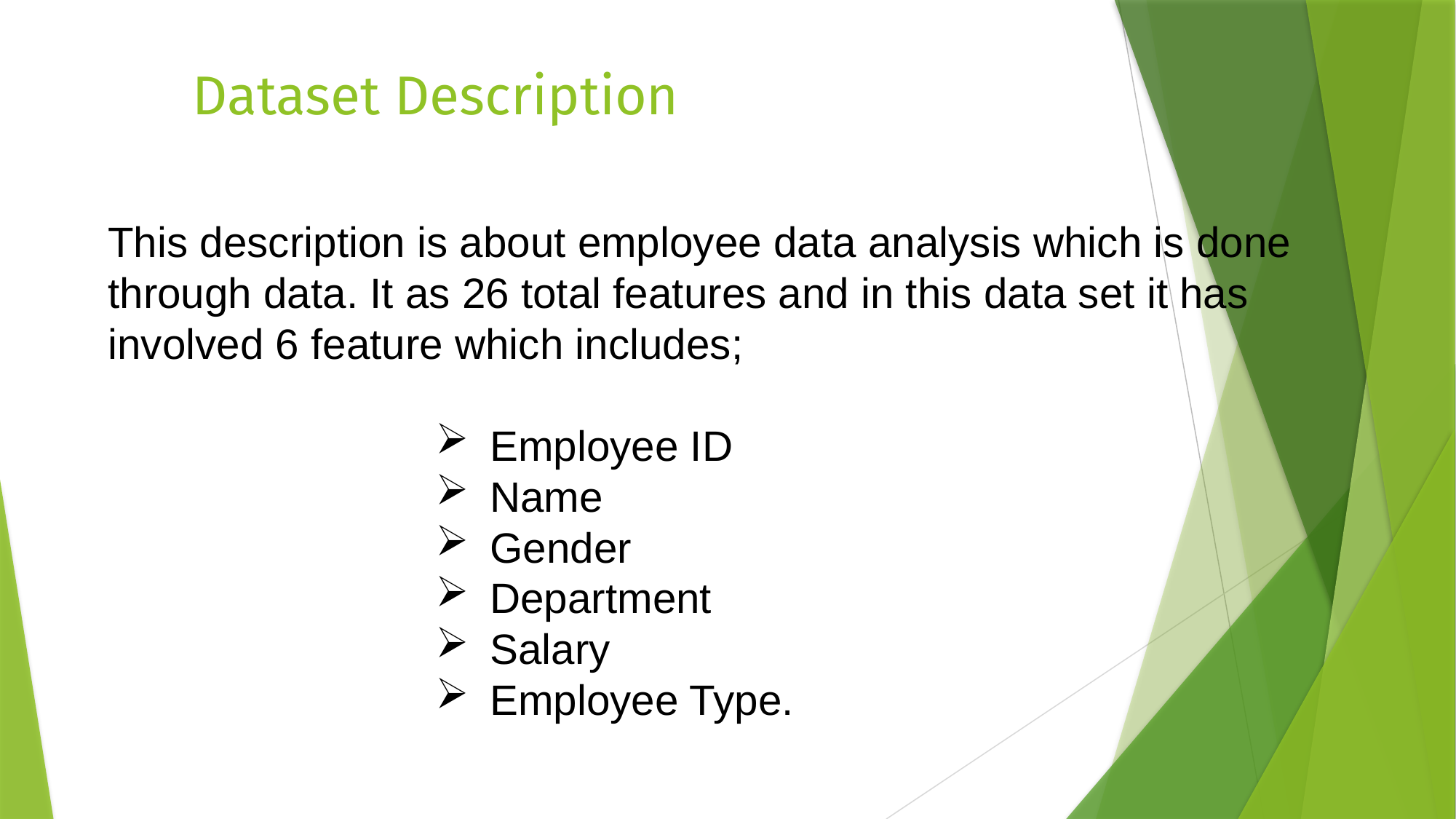

# Dataset Description
This description is about employee data analysis which is done through data. It as 26 total features and in this data set it has involved 6 feature which includes;

Employee ID
Name
Gender
Department
Salary
Employee Type.